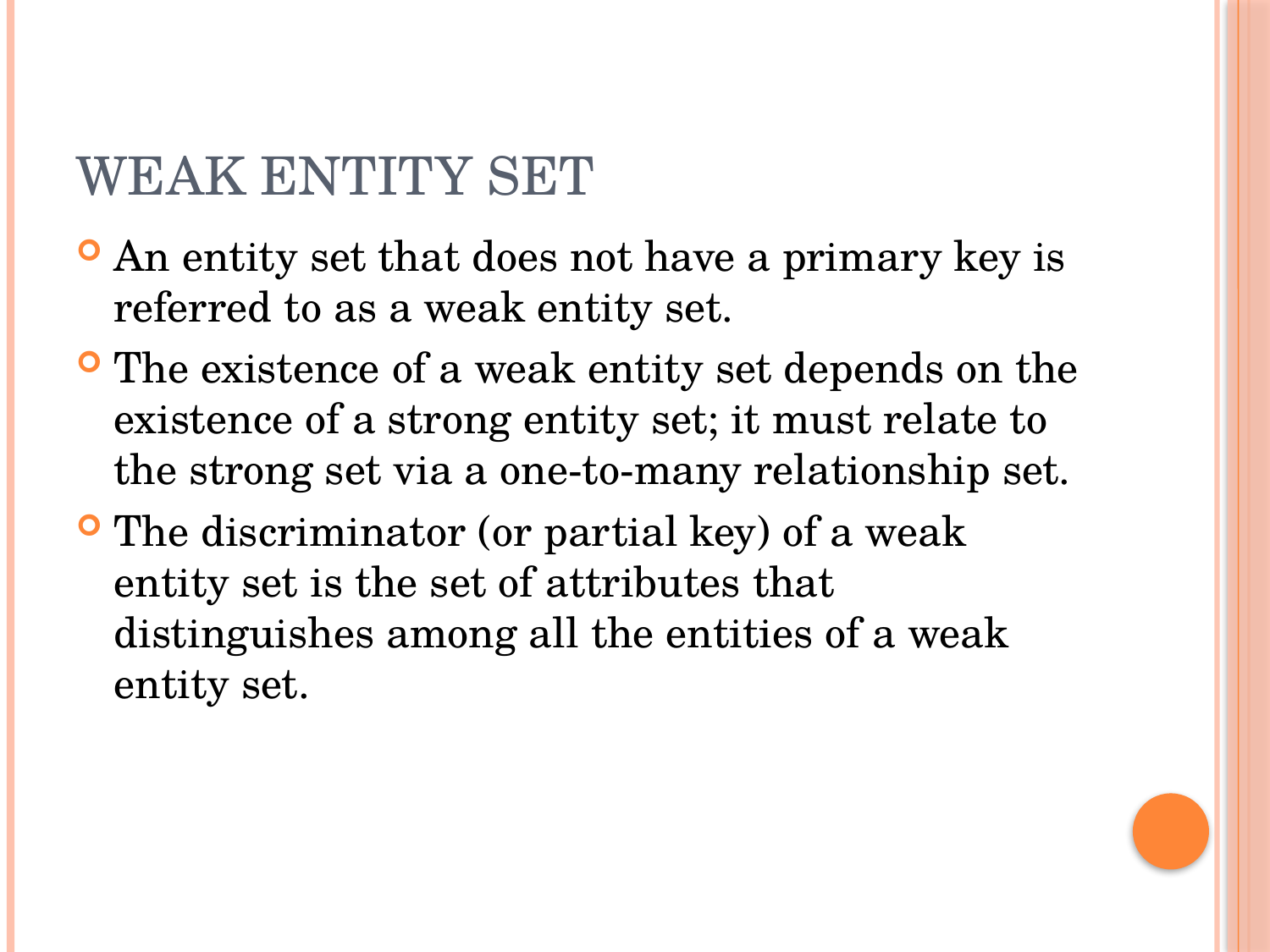

# Weak entity set
An entity set that does not have a primary key is referred to as a weak entity set.
The existence of a weak entity set depends on the existence of a strong entity set; it must relate to the strong set via a one-to-many relationship set.
The discriminator (or partial key) of a weak entity set is the set of attributes that distinguishes among all the entities of a weak entity set.